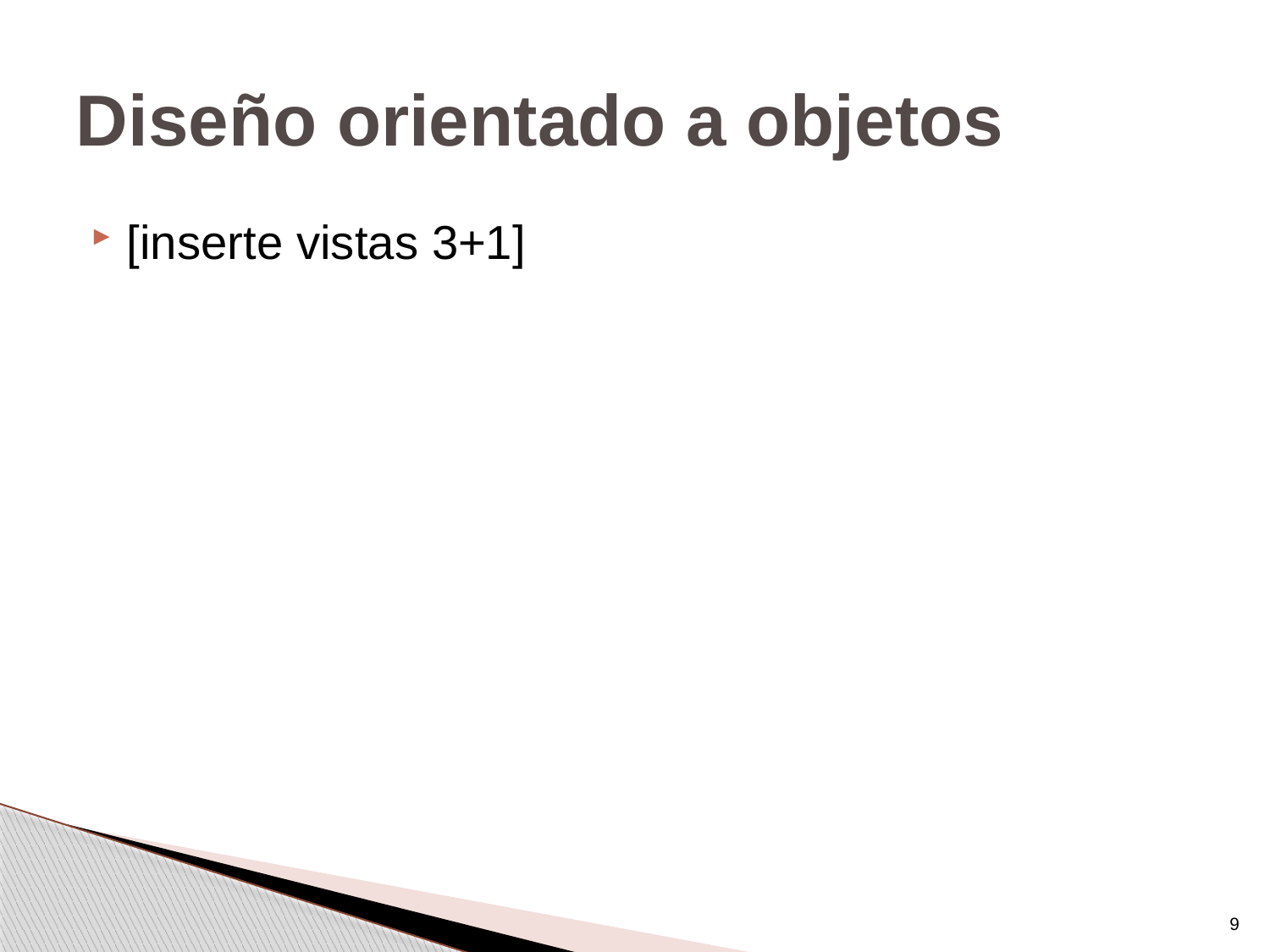

# Diseño orientado a objetos
[inserte vistas 3+1]
9